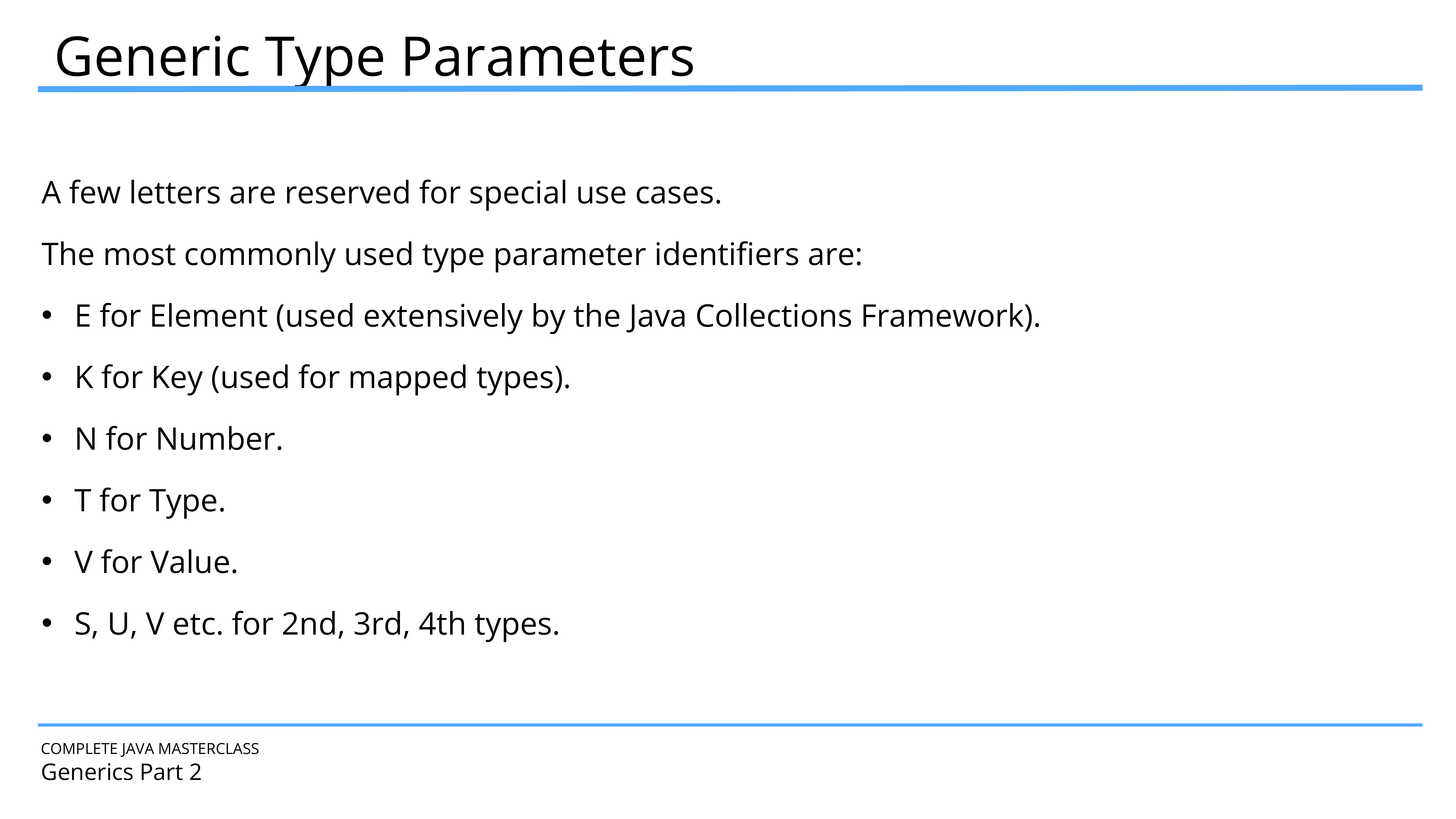

Generic Type Parameters

A few letters are reserved for special use cases.
The most commonly used type parameter identifiers are:
E for Element (used extensively by the Java Collections Framework).
K for Key (used for mapped types).
N for Number.
T for Type.
V for Value.
S, U, V etc. for 2nd, 3rd, 4th types.

COMPLETE JAVA MASTERCLASS
Generics Part 2